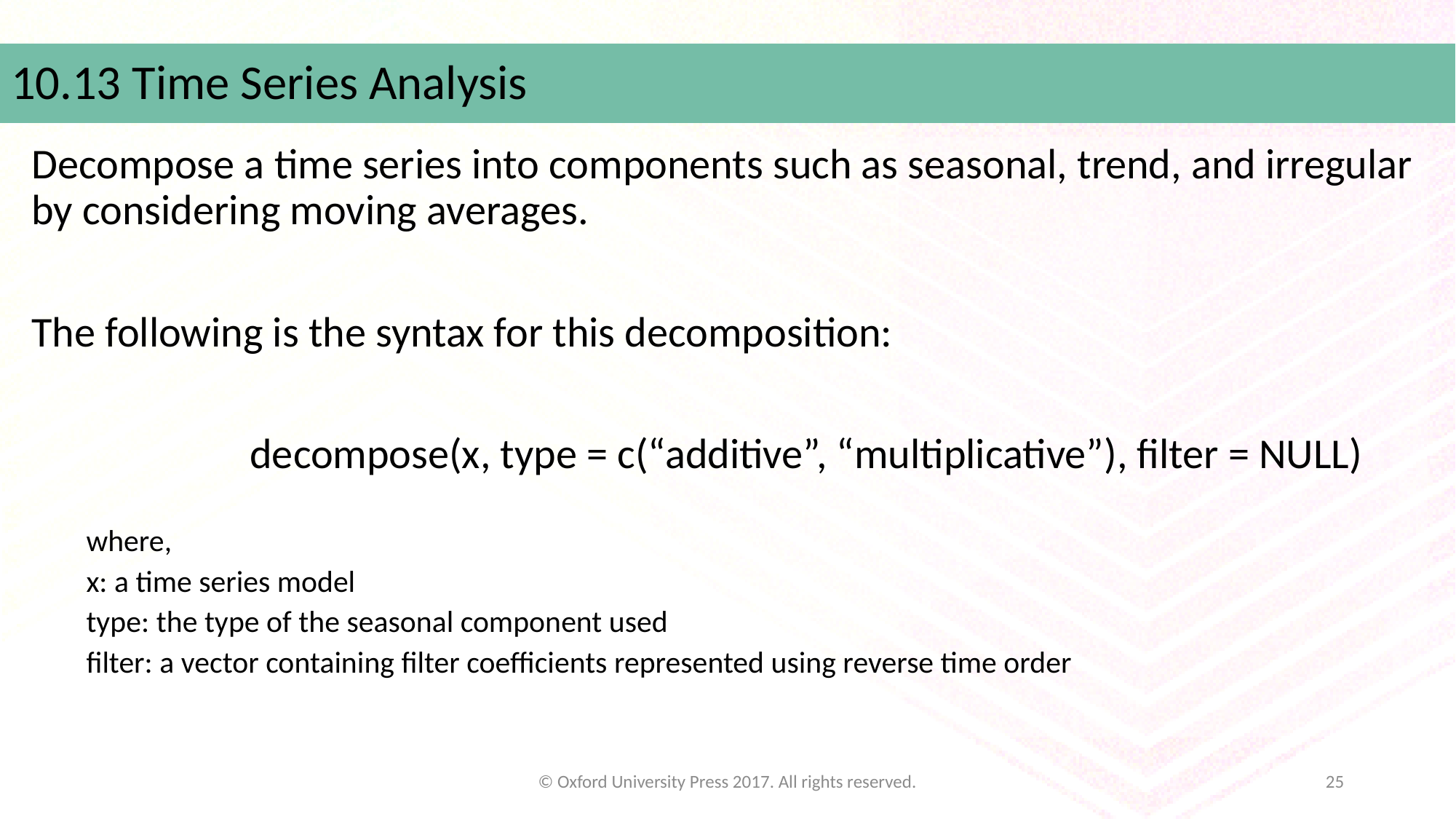

# 10.13 Time Series Analysis
Decompose a time series into components such as seasonal, trend, and irregular by considering moving averages.

The following is the syntax for this decomposition:

		decompose(x, type = c(“additive”, “multiplicative”), filter = NULL)

where,
x: a time series model
type: the type of the seasonal component used
filter: a vector containing filter coefficients represented using reverse time order
© Oxford University Press 2017. All rights reserved.
25